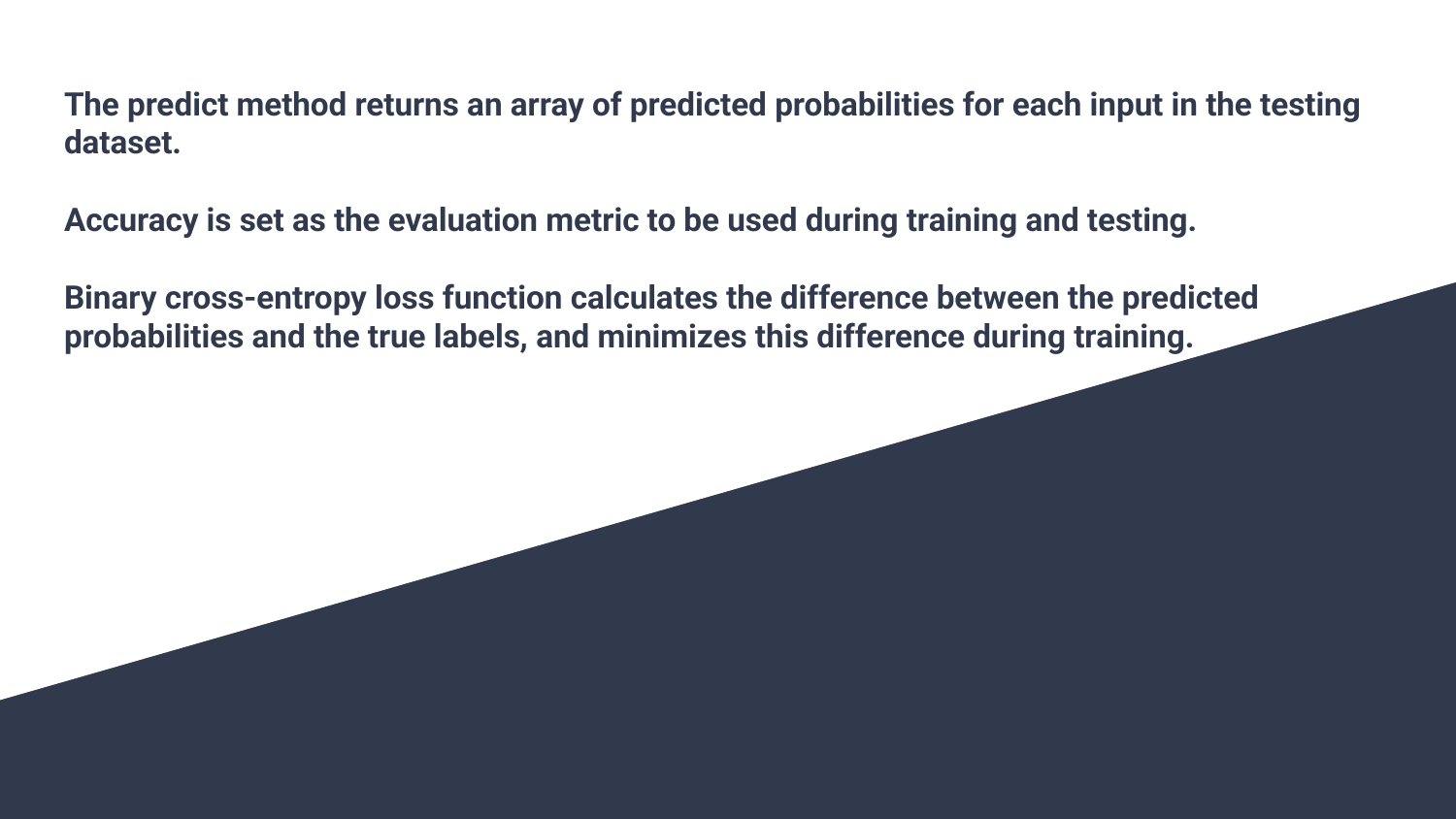

The predict method returns an array of predicted probabilities for each input in the testing dataset.

Accuracy is set as the evaluation metric to be used during training and testing.

Binary cross-entropy loss function calculates the difference between the predicted probabilities and the true labels, and minimizes this difference during training.